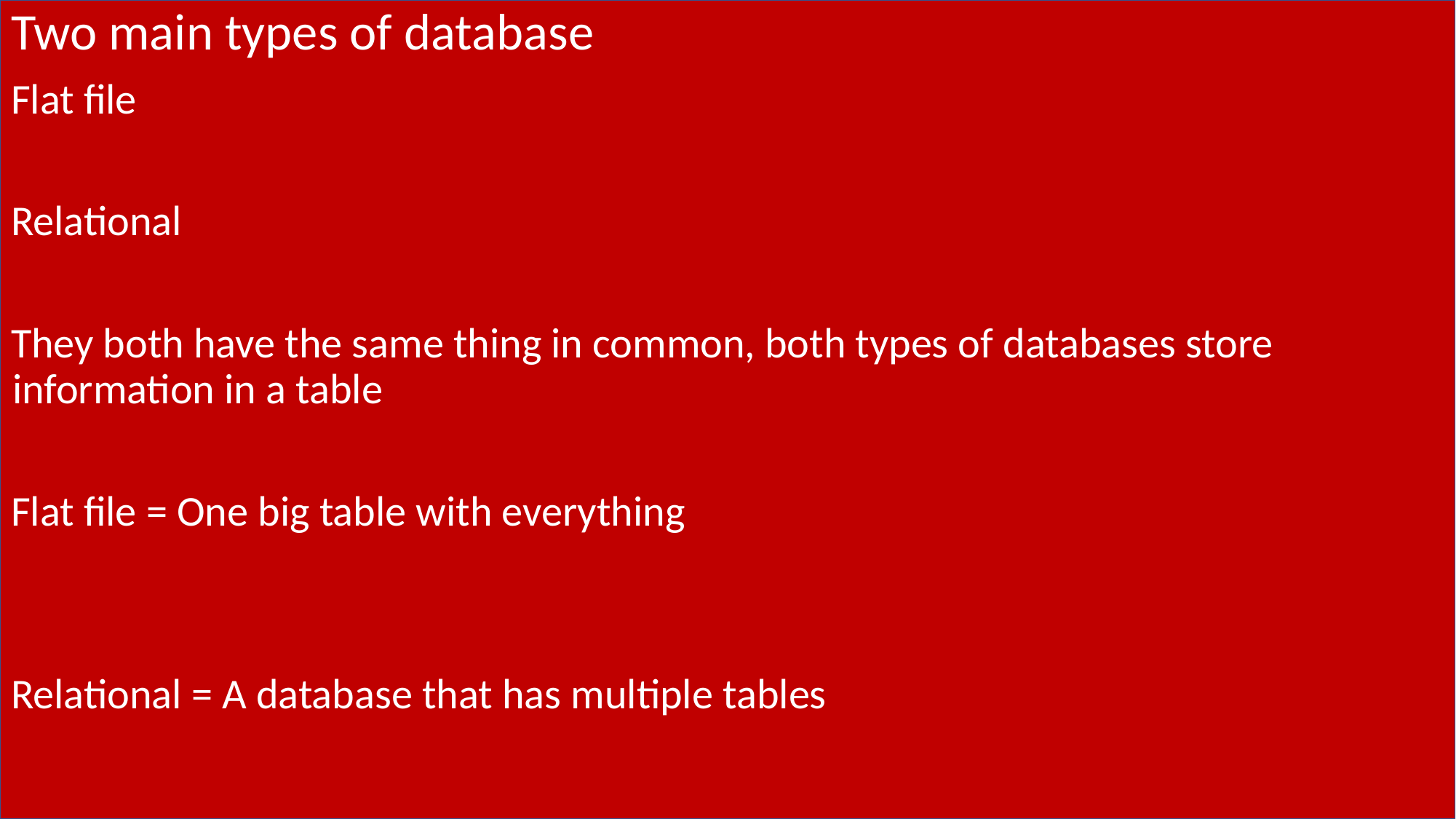

# Two main types of database
Flat file

Relational

They both have the same thing in common, both types of databases store information in a table

Flat file = One big table with everything

Relational = A database that has multiple tables